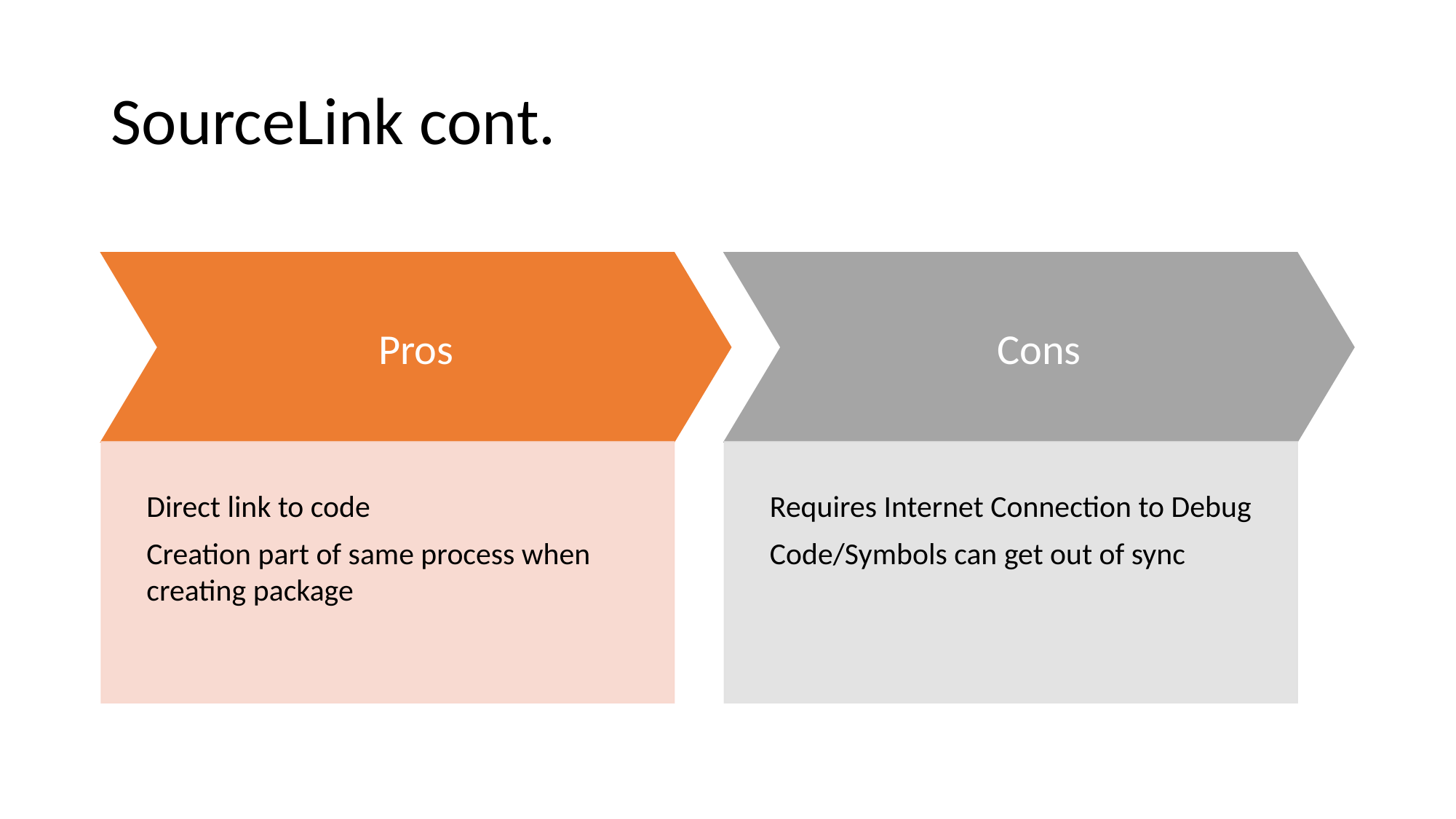

# SourceLink cont.
Pros
Direct link to code
Creation part of same process when creating package
Cons
Requires Internet Connection to Debug
Code/Symbols can get out of sync